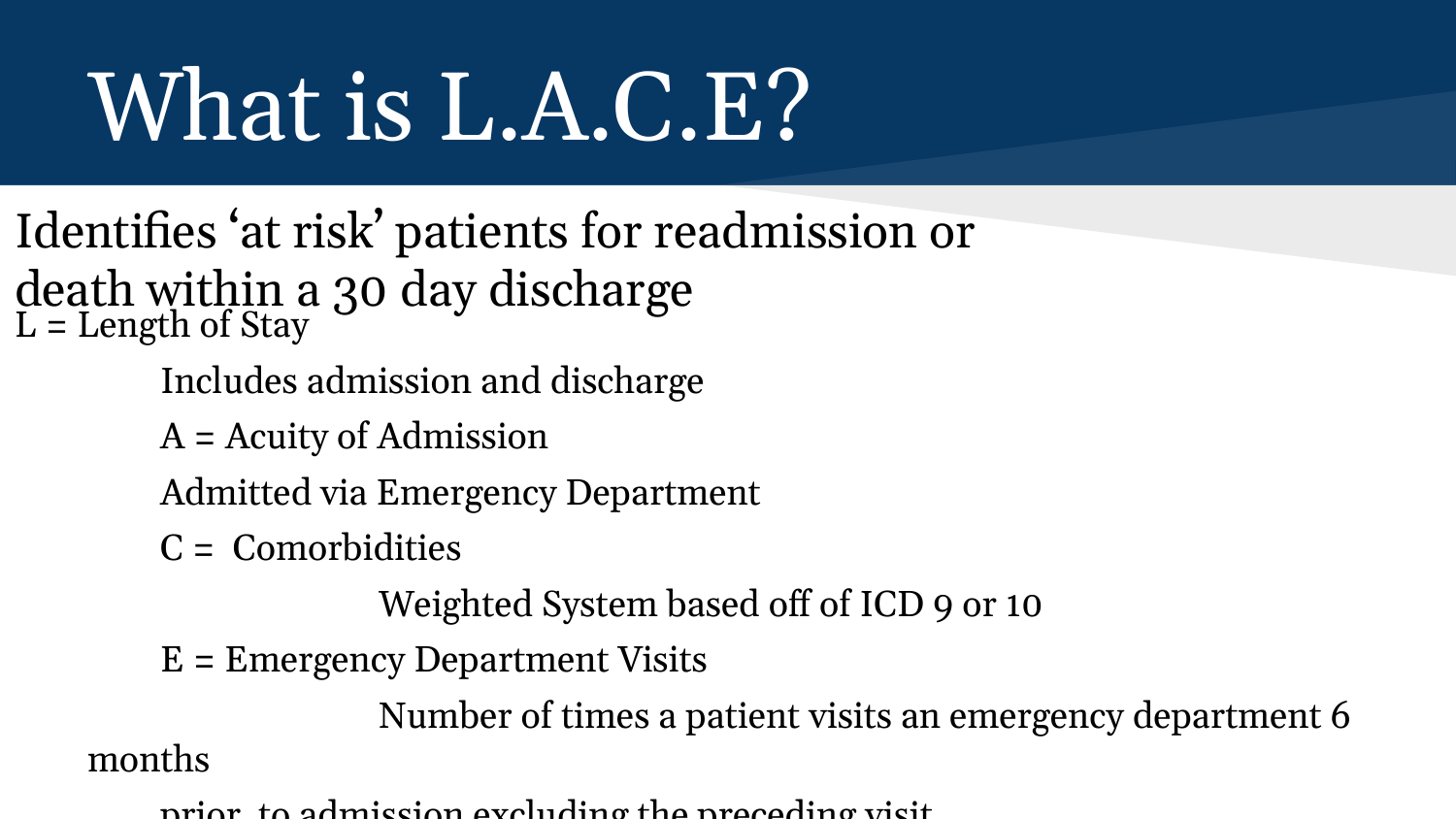

# What is L.A.C.E?
Identifies ‘at risk’ patients for readmission or death within a 30 day discharge

L = Length of Stay
Includes admission and discharge
A = Acuity of Admission
Admitted via Emergency Department
C =  Comorbidities
		Weighted System based off of ICD 9 or 10
E = Emergency Department Visits
		Number of times a patient visits an emergency department 6 months
prior  to admission excluding the preceding visit